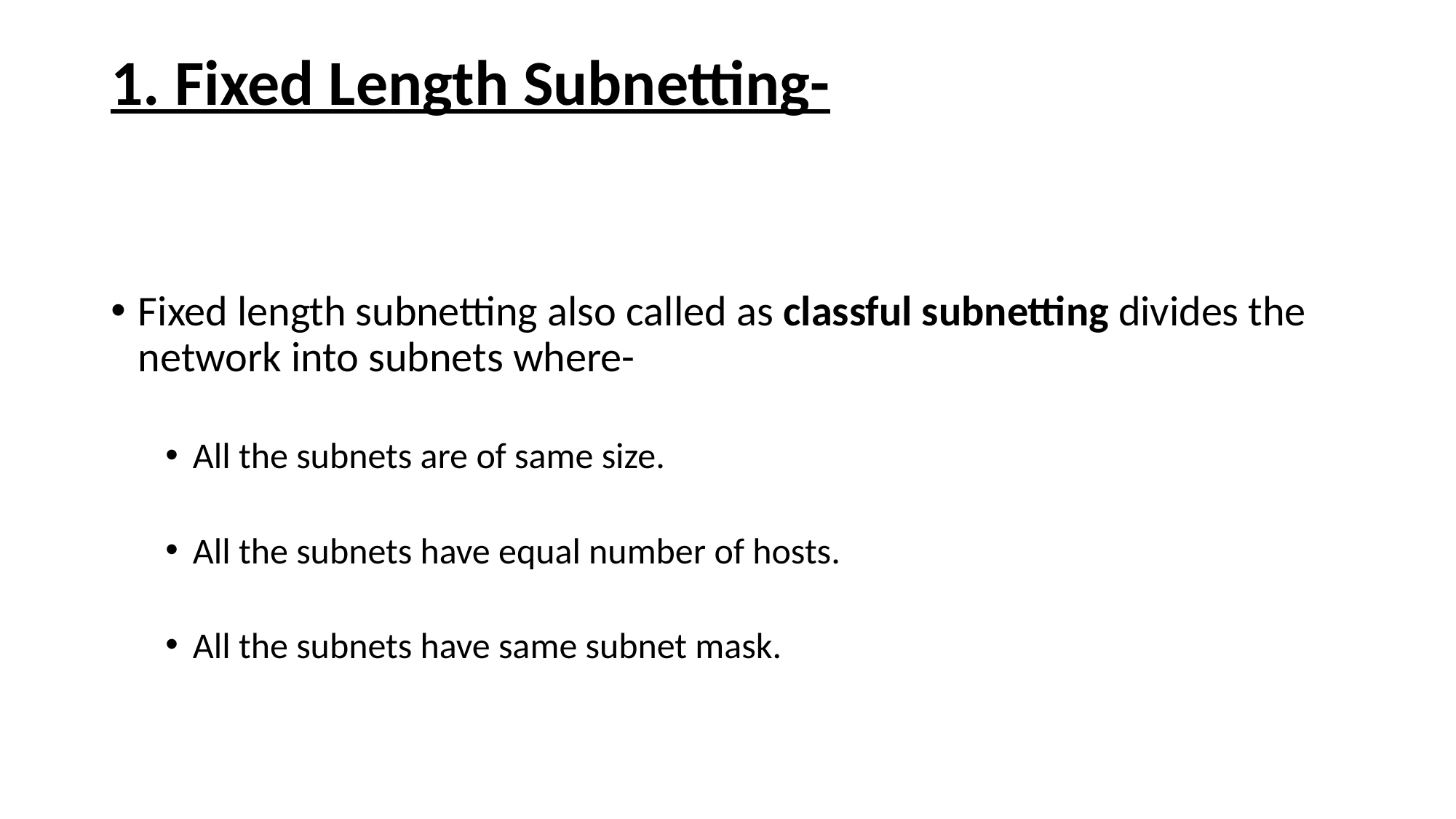

# 1. Fixed Length Subnetting-

Fixed length subnetting also called as classful subnetting divides the network into subnets where-
All the subnets are of same size.
All the subnets have equal number of hosts.
All the subnets have same subnet mask.